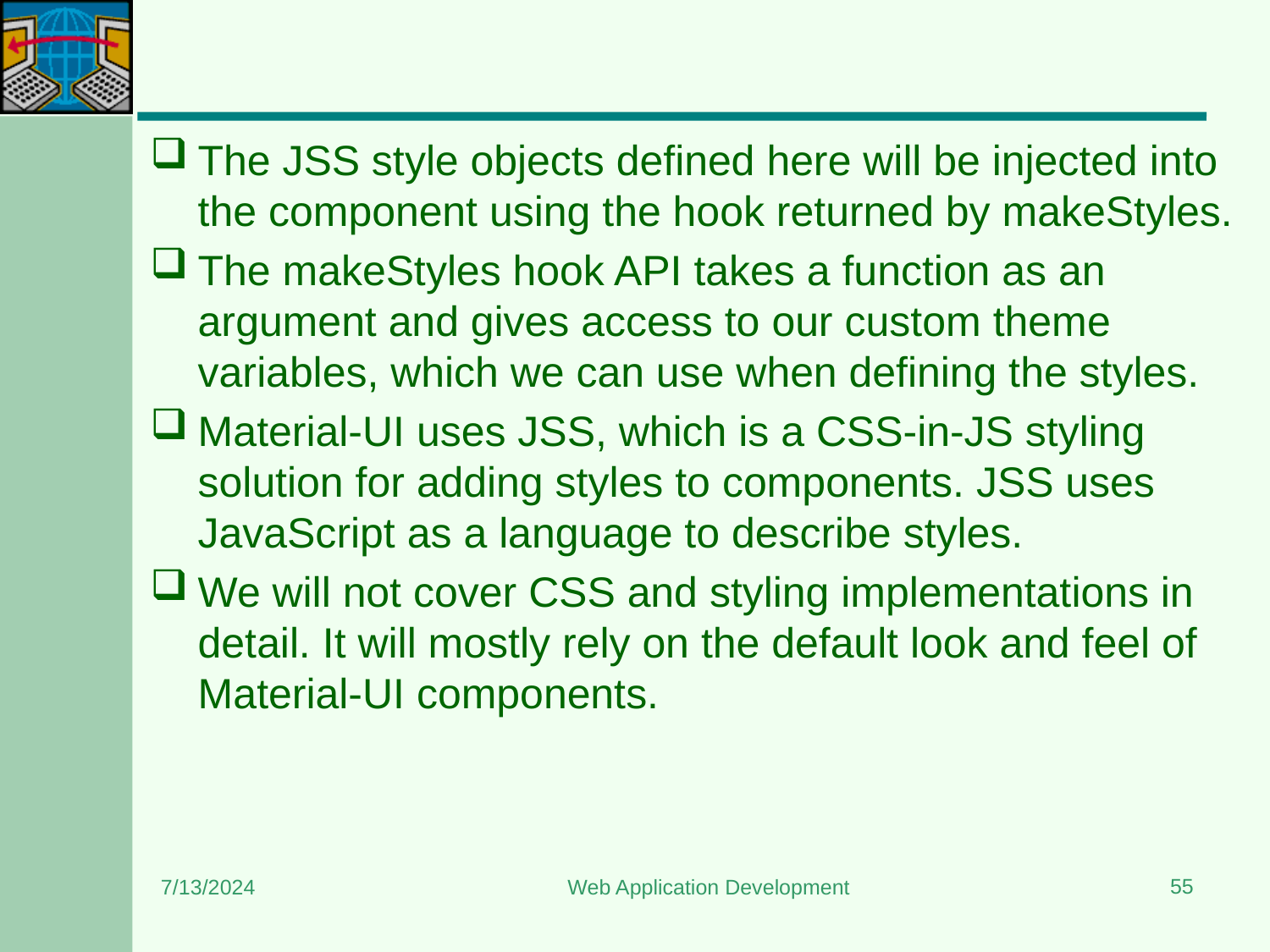

#
The JSS style objects defined here will be injected into the component using the hook returned by makeStyles.
The makeStyles hook API takes a function as an argument and gives access to our custom theme variables, which we can use when defining the styles.
Material-UI uses JSS, which is a CSS-in-JS styling solution for adding styles to components. JSS uses JavaScript as a language to describe styles.
We will not cover CSS and styling implementations in detail. It will mostly rely on the default look and feel of Material-UI components.
55
7/13/2024
Web Application Development